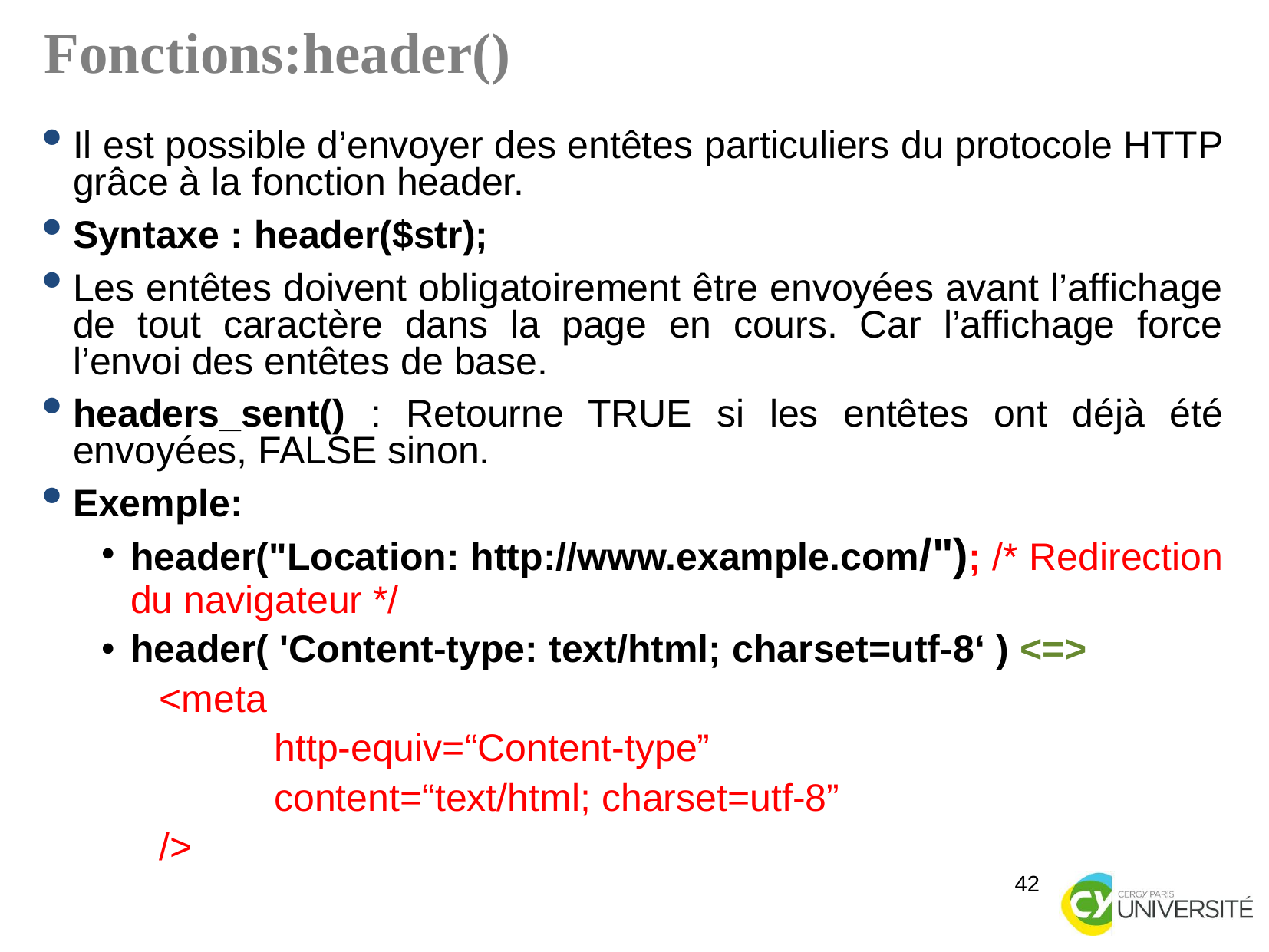

Fonctions:header()
Il est possible d’envoyer des entêtes particuliers du protocole HTTP grâce à la fonction header.
Syntaxe : header($str);
Les entêtes doivent obligatoirement être envoyées avant l’affichage de tout caractère dans la page en cours. Car l’affichage force l’envoi des entêtes de base.
headers_sent() : Retourne TRUE si les entêtes ont déjà été envoyées, FALSE sinon.
Exemple:
header("Location: http://www.example.com/"); /* Redirection du navigateur */
header( 'Content-type: text/html; charset=utf-8‘ ) <=>
<meta
	http-equiv=“Content-type”
	content=“text/html; charset=utf-8”
/>